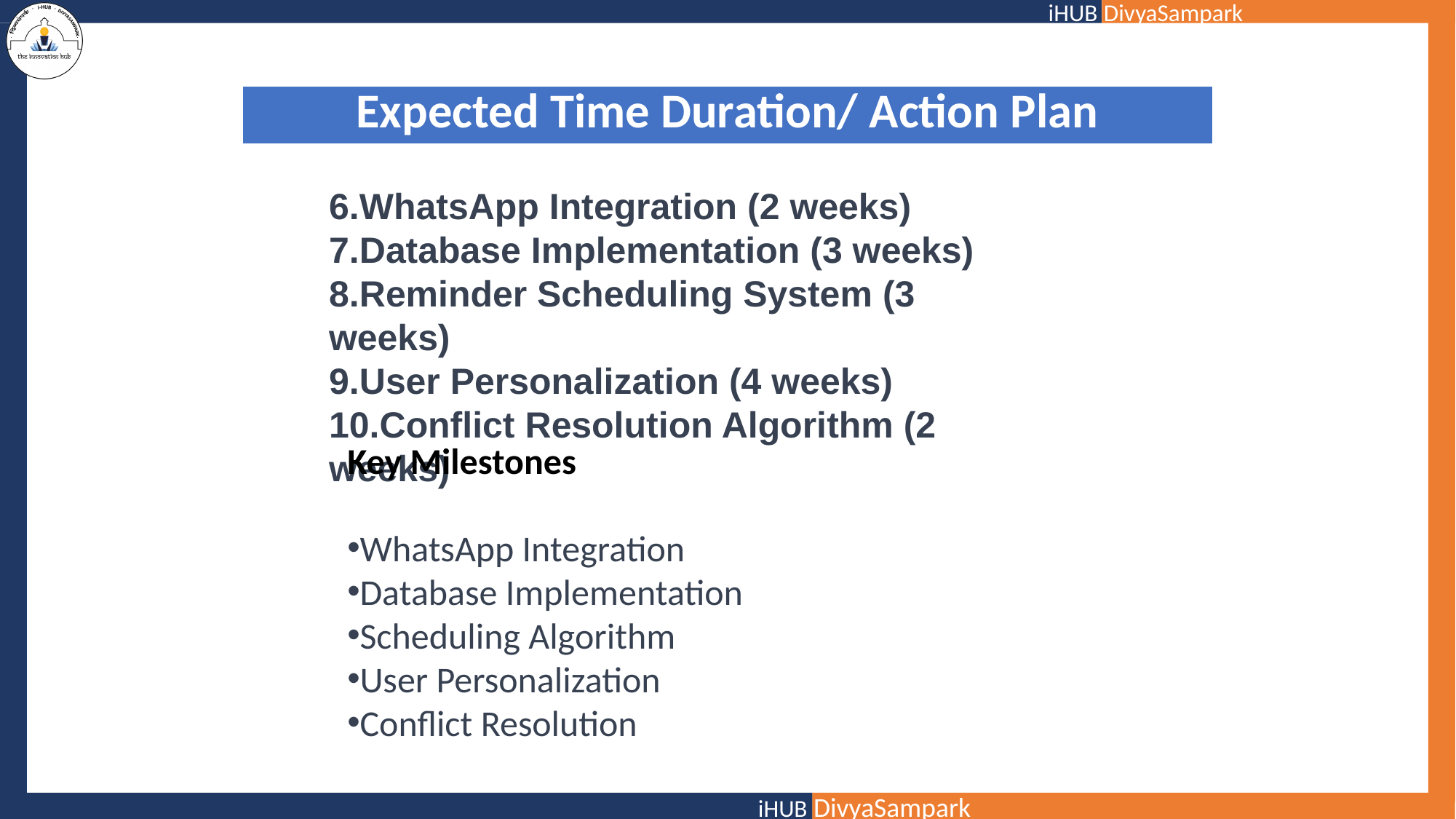

| Expected Time Duration/ Action Plan |
| --- |
WhatsApp Integration (2 weeks)
Database Implementation (3 weeks)
Reminder Scheduling System (3 weeks)
User Personalization (4 weeks)
Conflict Resolution Algorithm (2 weeks)
Key Milestones

WhatsApp Integration
Database Implementation
Scheduling Algorithm
User Personalization
Conflict Resolution